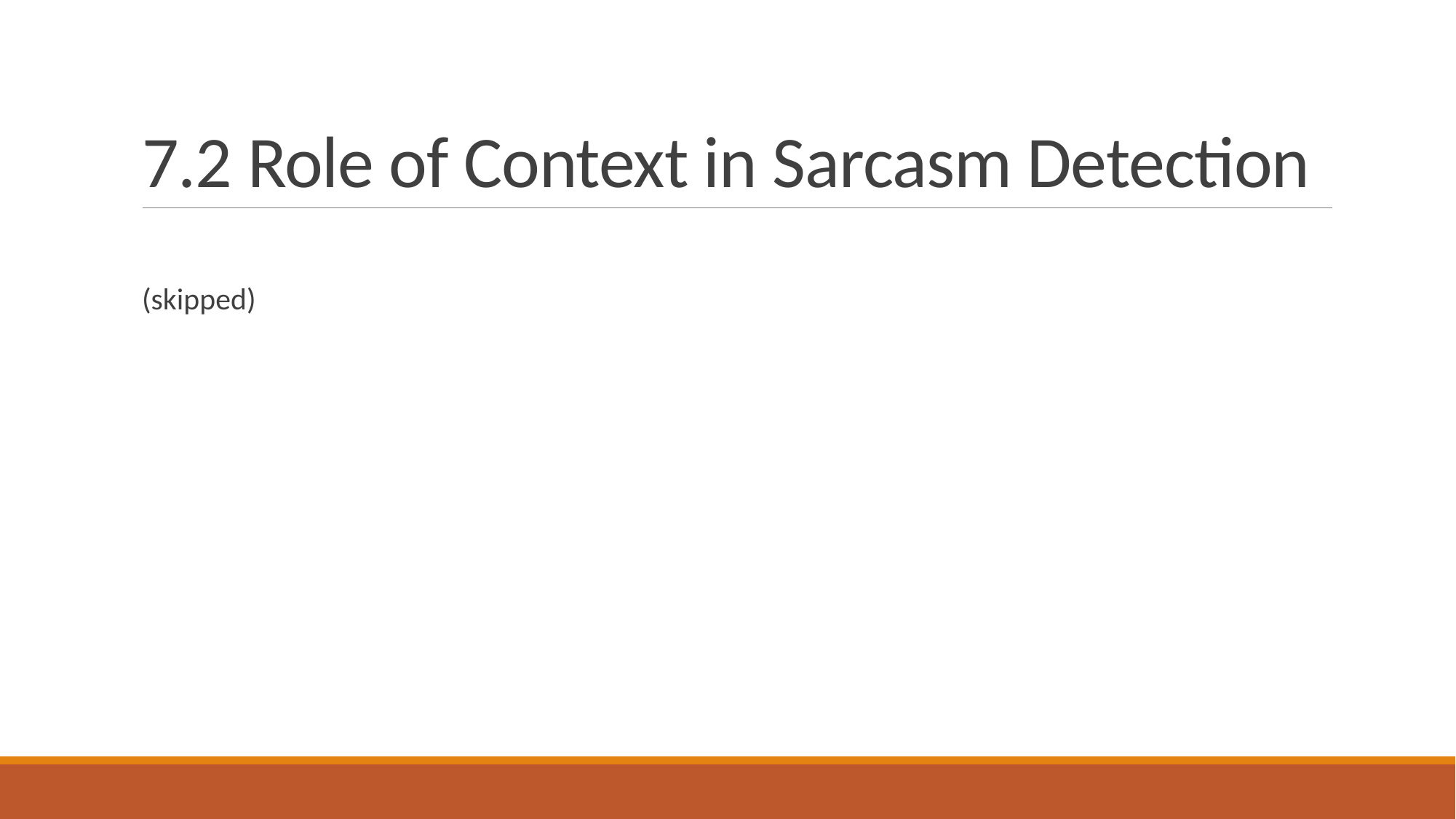

# 7.2 Role of Context in Sarcasm Detection

(skipped)